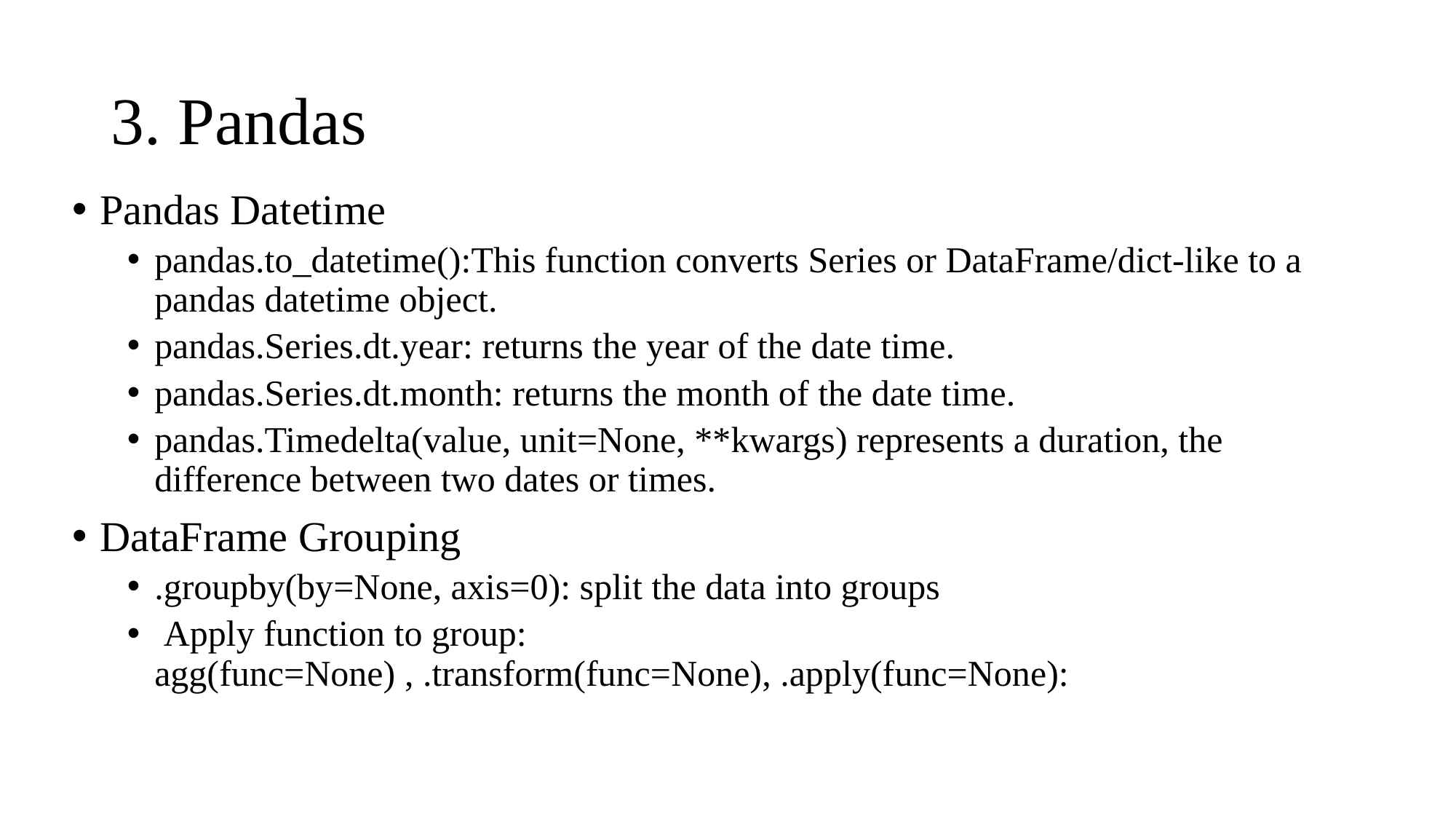

# 3. Pandas
Pandas Datetime
pandas.to_datetime():This function converts Series or DataFrame/dict-like to a pandas datetime object.
pandas.Series.dt.year: returns the year of the date time.
pandas.Series.dt.month: returns the month of the date time.
pandas.Timedelta(value, unit=None, **kwargs) represents a duration, the difference between two dates or times.
DataFrame Grouping
.groupby(by=None, axis=0): split the data into groups
 Apply function to group: agg(func=None) , .transform(func=None), .apply(func=None):